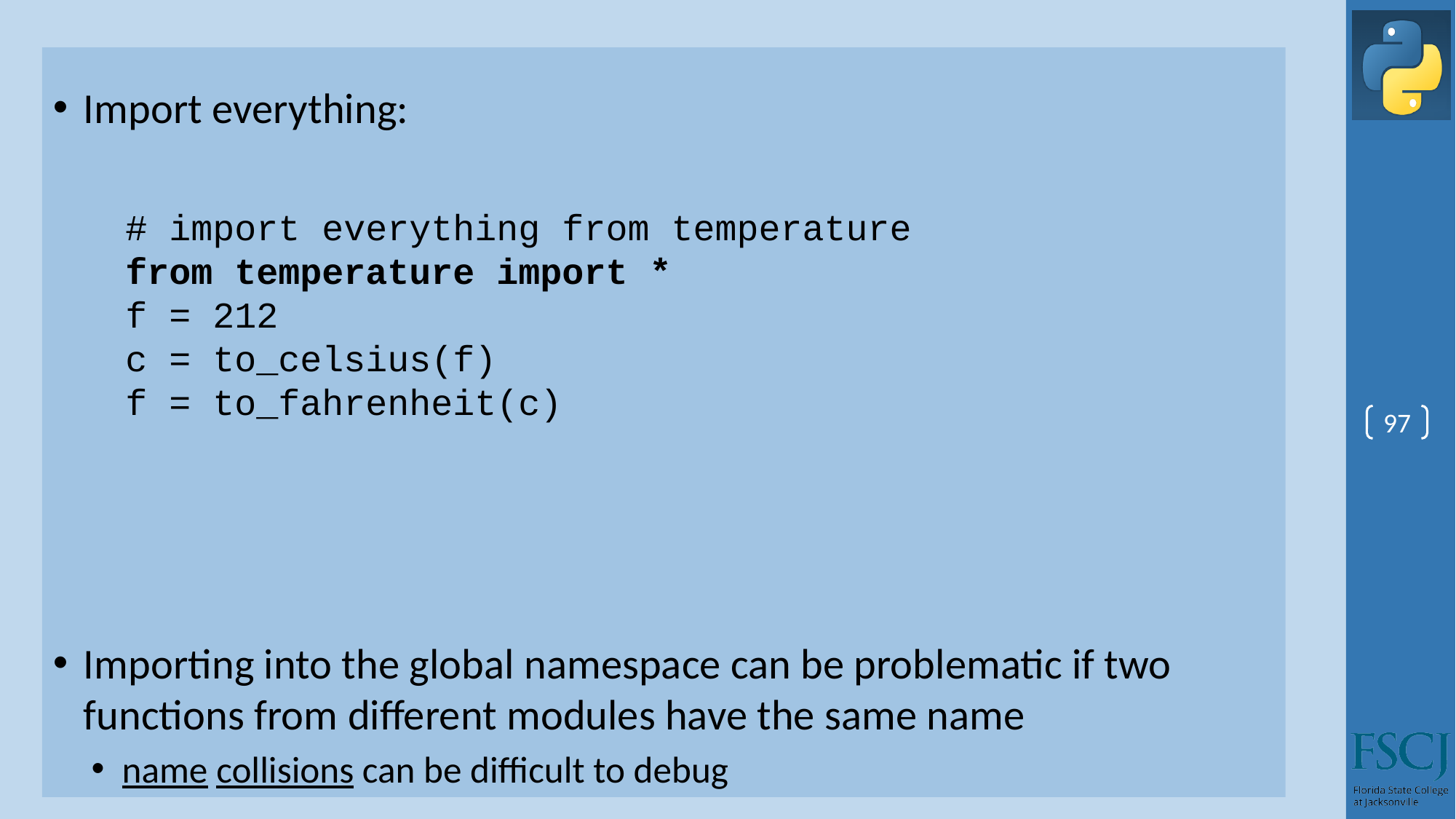

Import everything:

Importing into the global namespace can be problematic if two functions from different modules have the same name
name collisions can be difficult to debug

# import everything from temperature
from temperature import *
f = 212
c = to_celsius(f)
f = to_fahrenheit(c)
97